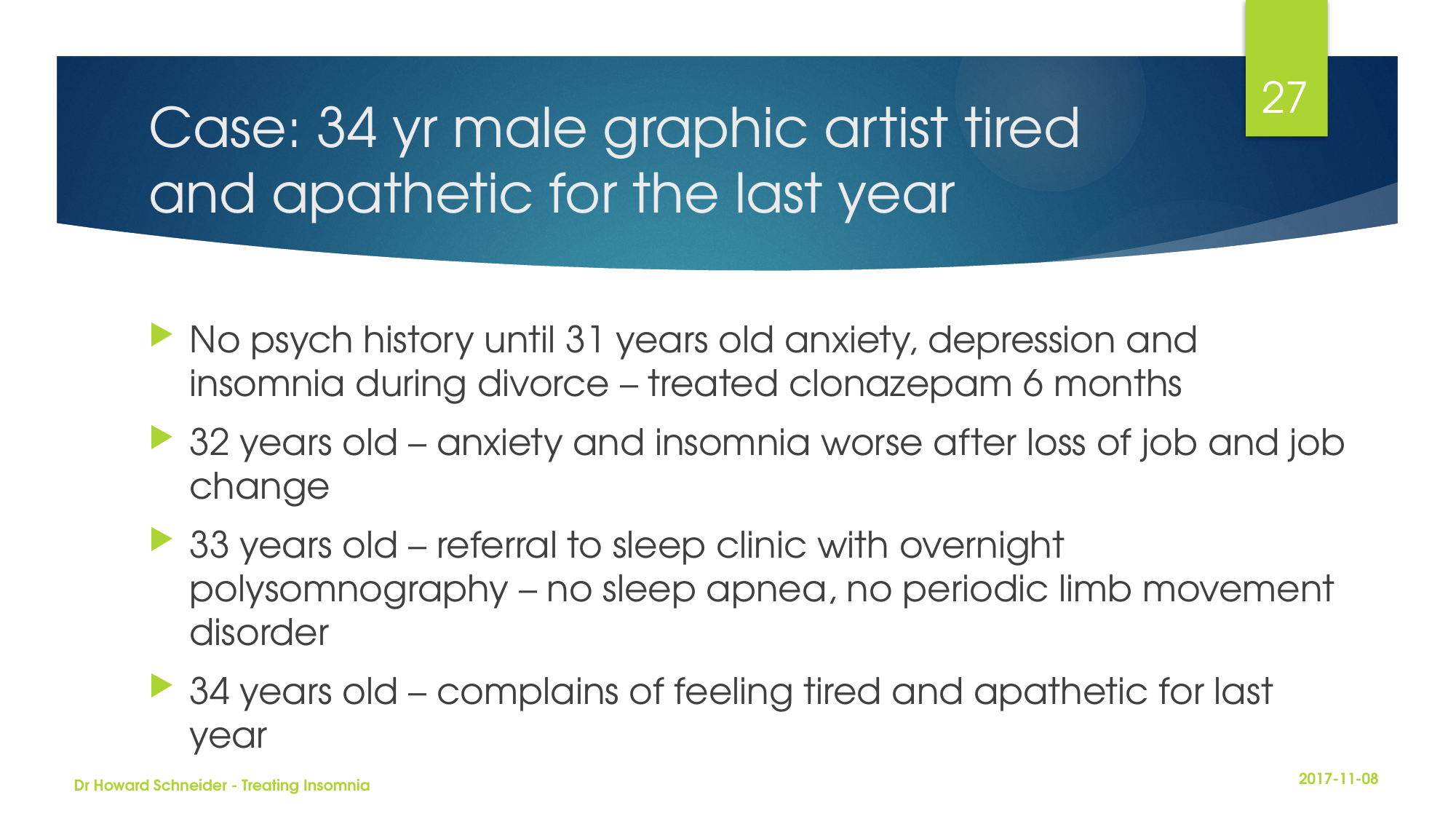

27
# Case: 34 yr male graphic artist tired and apathetic for the last year
No psych history until 31 years old anxiety, depression and insomnia during divorce – treated clonazepam 6 months
32 years old – anxiety and insomnia worse after loss of job and job change
33 years old – referral to sleep clinic with overnight polysomnography – no sleep apnea, no periodic limb movement disorder
34 years old – complains of feeling tired and apathetic for last year

Dr Howard Schneider - Treating Insomnia
2017-11-08